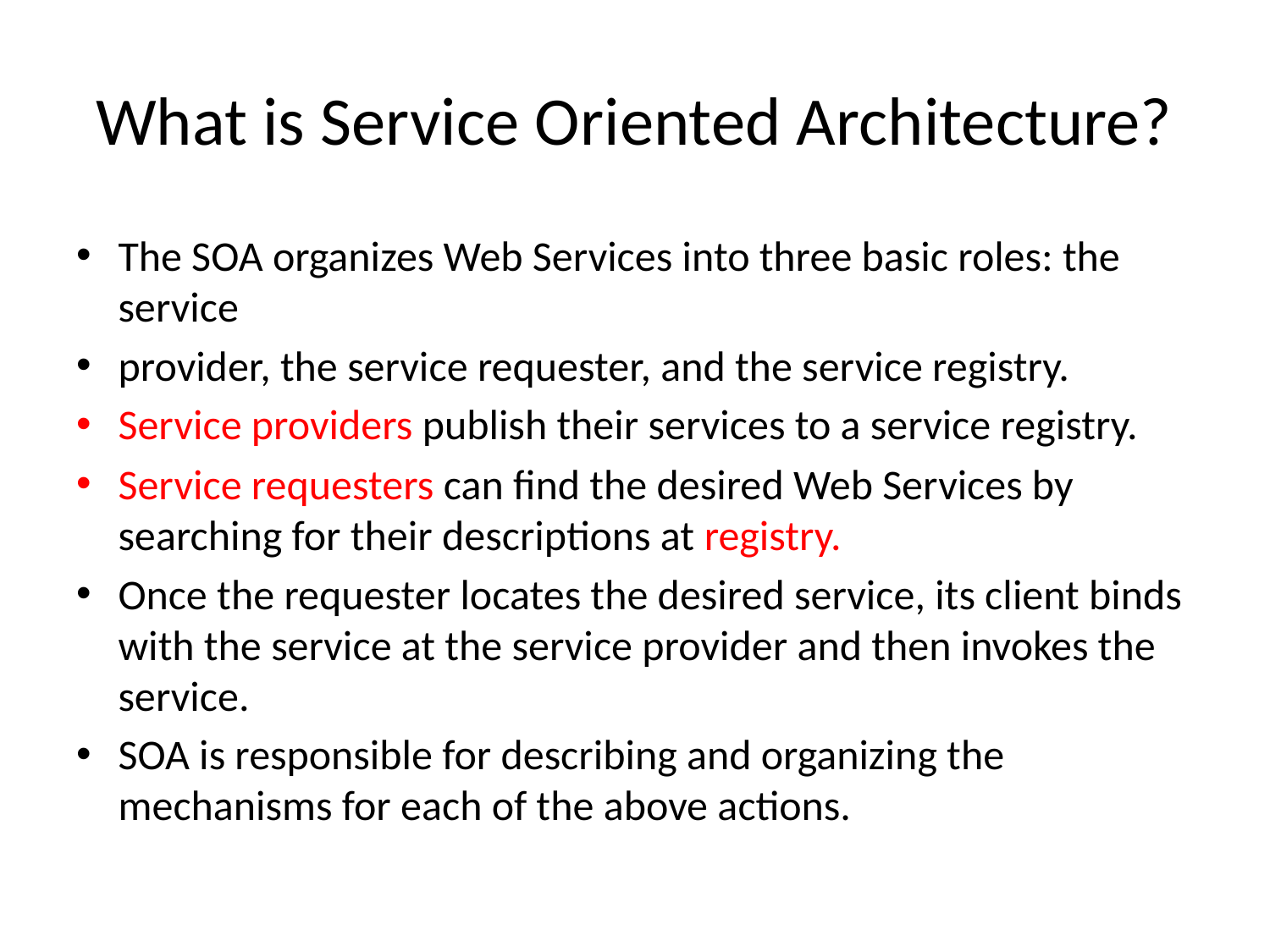

# What is Service Oriented Architecture?
The SOA organizes Web Services into three basic roles: the service
provider, the service requester, and the service registry.
Service providers publish their services to a service registry.
Service requesters can find the desired Web Services by searching for their descriptions at registry.
Once the requester locates the desired service, its client binds with the service at the service provider and then invokes the service.
SOA is responsible for describing and organizing the mechanisms for each of the above actions.